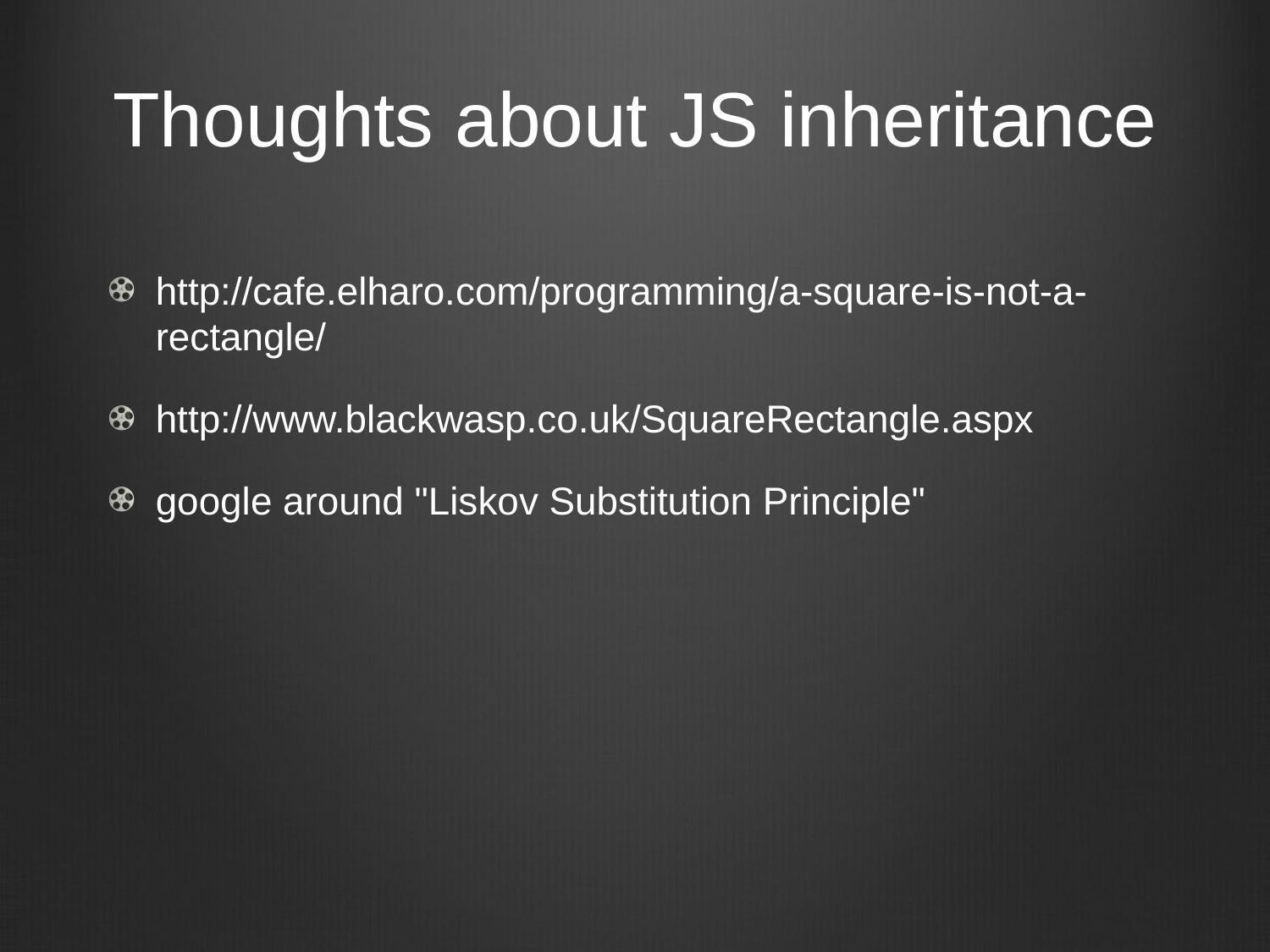

# Thoughts about JS inheritance
http://cafe.elharo.com/programming/a-square-is-not-a-rectangle/
http://www.blackwasp.co.uk/SquareRectangle.aspx
google around "Liskov Substitution Principle"